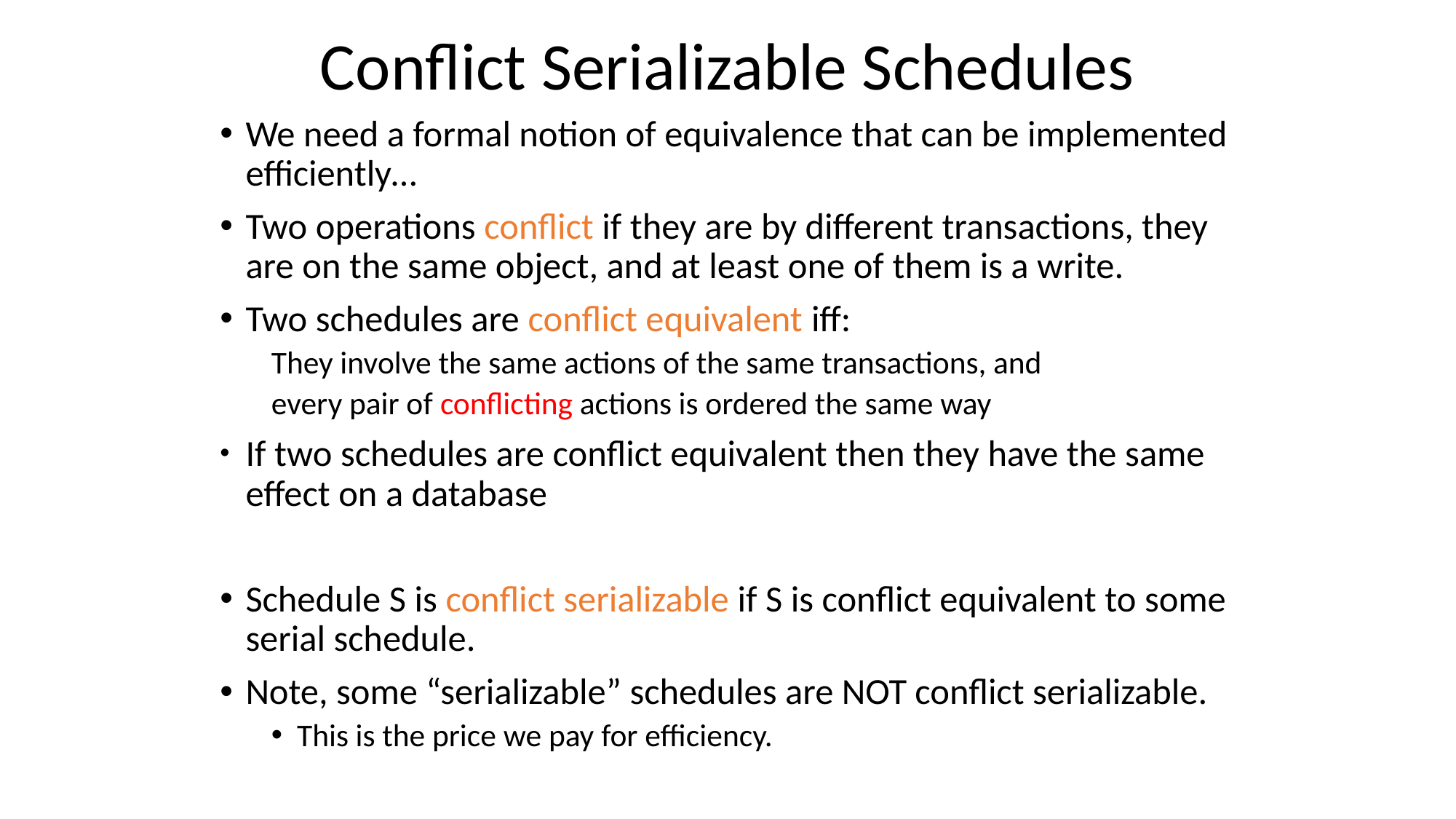

# Conflict Serializable Schedules
We need a formal notion of equivalence that can be implemented efficiently…
Two operations conflict if they are by different transactions, they are on the same object, and at least one of them is a write.
Two schedules are conflict equivalent iff:
They involve the same actions of the same transactions, and
every pair of conflicting actions is ordered the same way
If two schedules are conflict equivalent then they have the same effect on a database

Schedule S is conflict serializable if S is conflict equivalent to some serial schedule.
Note, some “serializable” schedules are NOT conflict serializable.
This is the price we pay for efficiency.